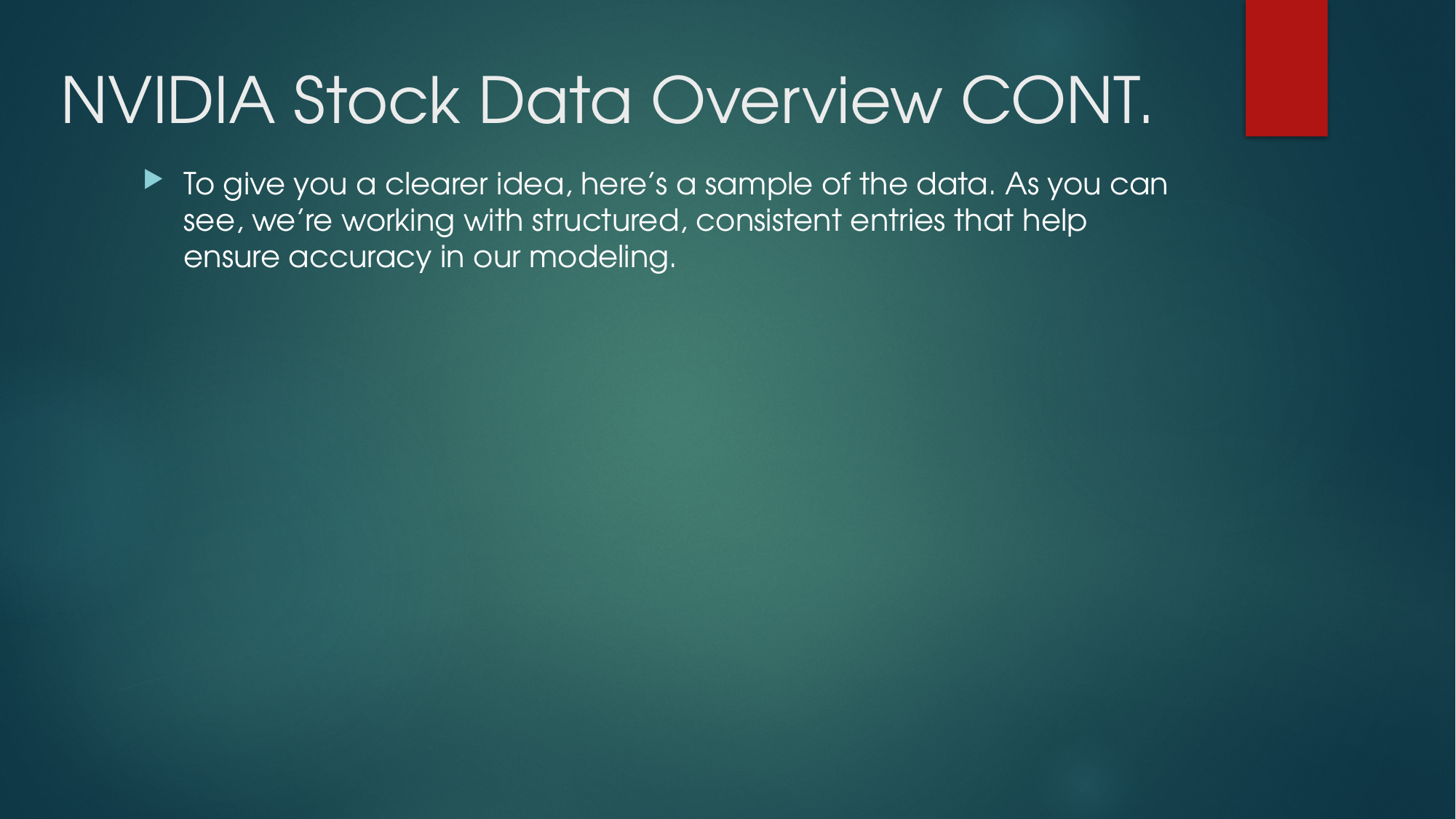

# NVIDIA Stock Data Overview CONT.
To give you a clearer idea, here’s a sample of the data. As you can see, we’re working with structured, consistent entries that help ensure accuracy in our modeling.